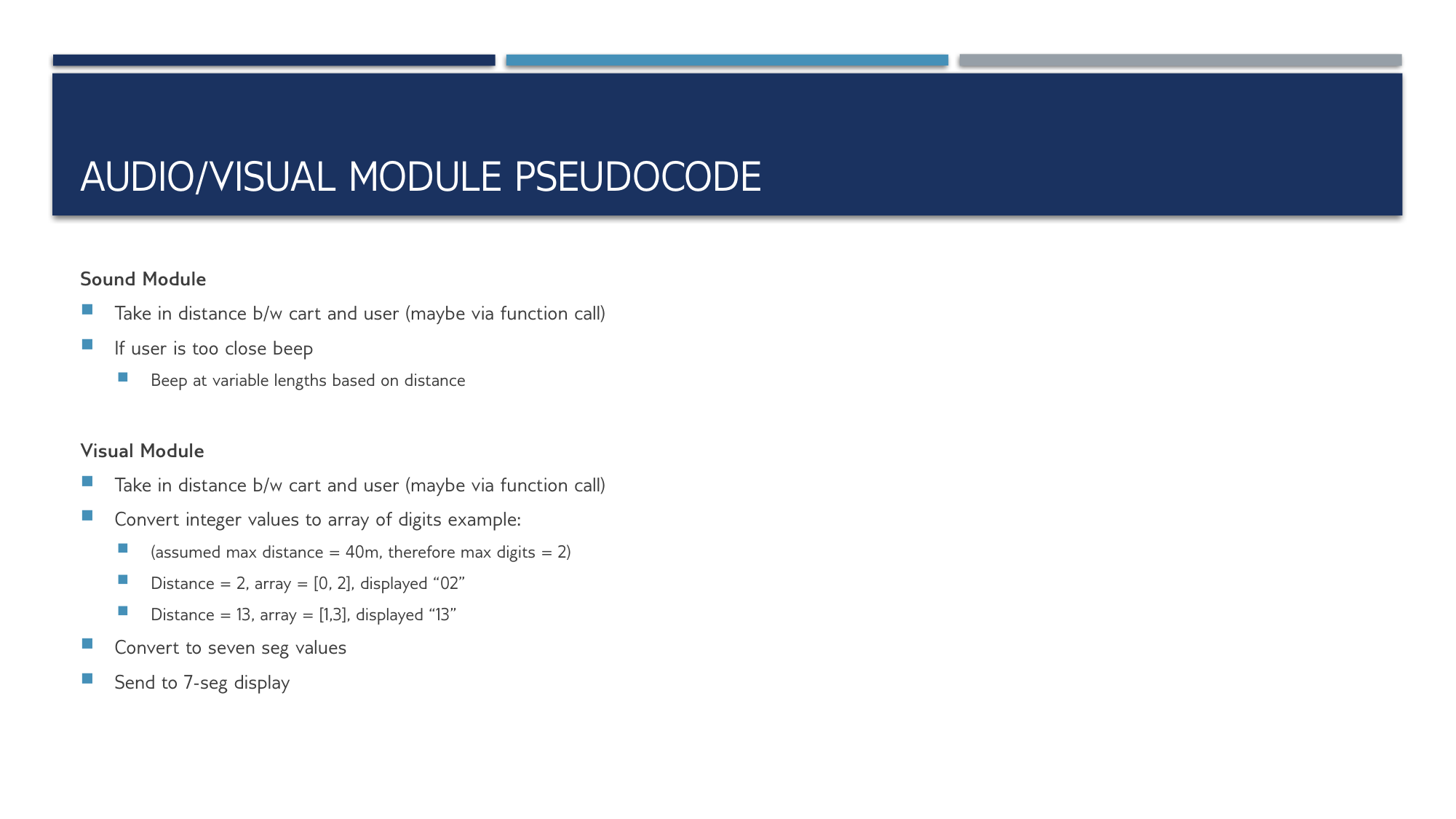

# AUDIO/Visual Module PseudoCode
Sound Module
Take in distance b/w cart and user (maybe via function call)
If user is too close beep
Beep at variable lengths based on distance

Visual Module
Take in distance b/w cart and user (maybe via function call)
Convert integer values to array of digits example:
(assumed max distance = 40m, therefore max digits = 2)
Distance = 2, array = [0, 2], displayed “02”
Distance = 13, array = [1,3], displayed “13”
Convert to seven seg values
Send to 7-seg display